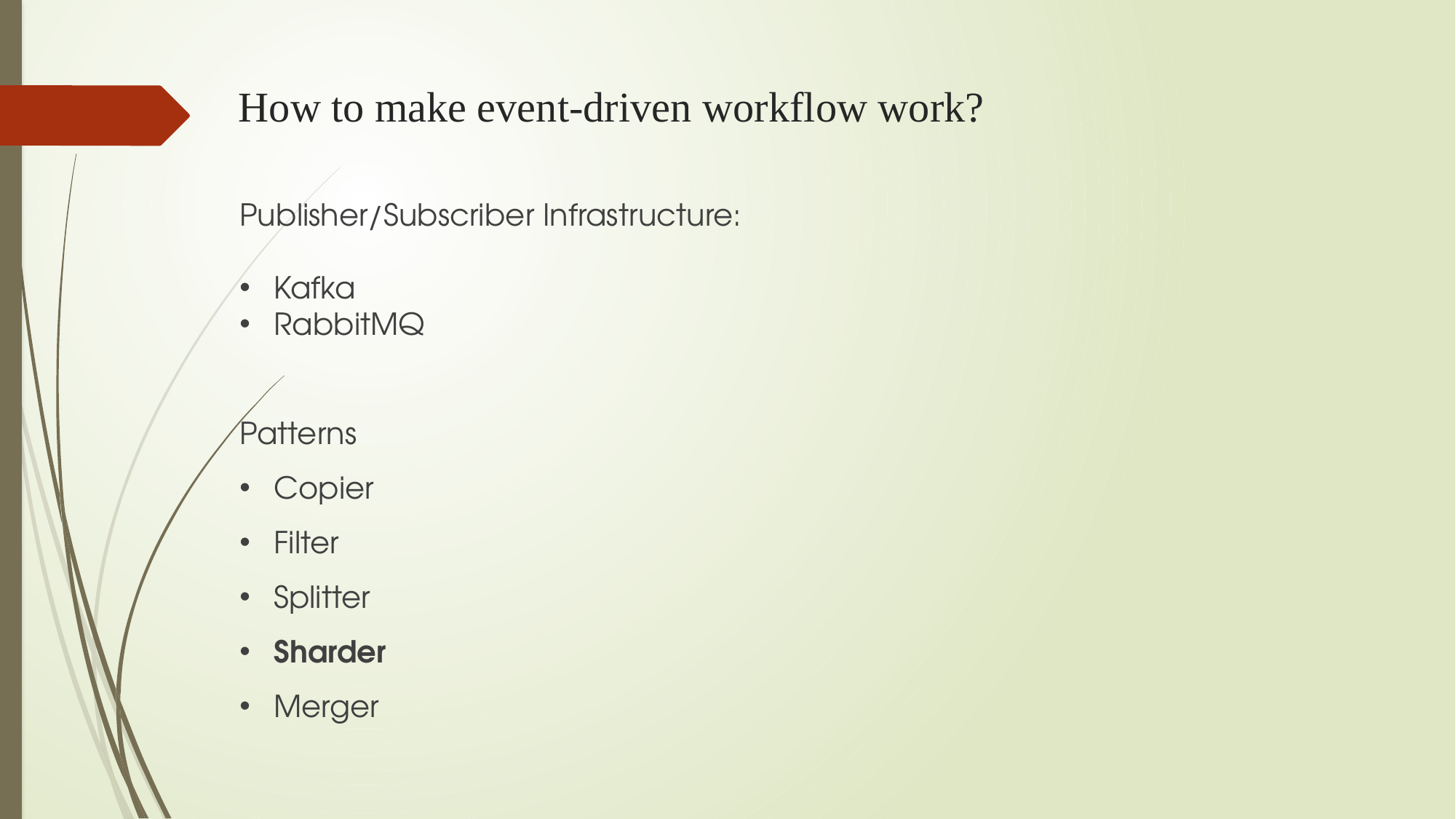

# How to make event-driven workflow work?
Publisher/Subscriber Infrastructure:

Kafka
RabbitMQ

Patterns
Copier
Filter
Splitter
Sharder
Merger